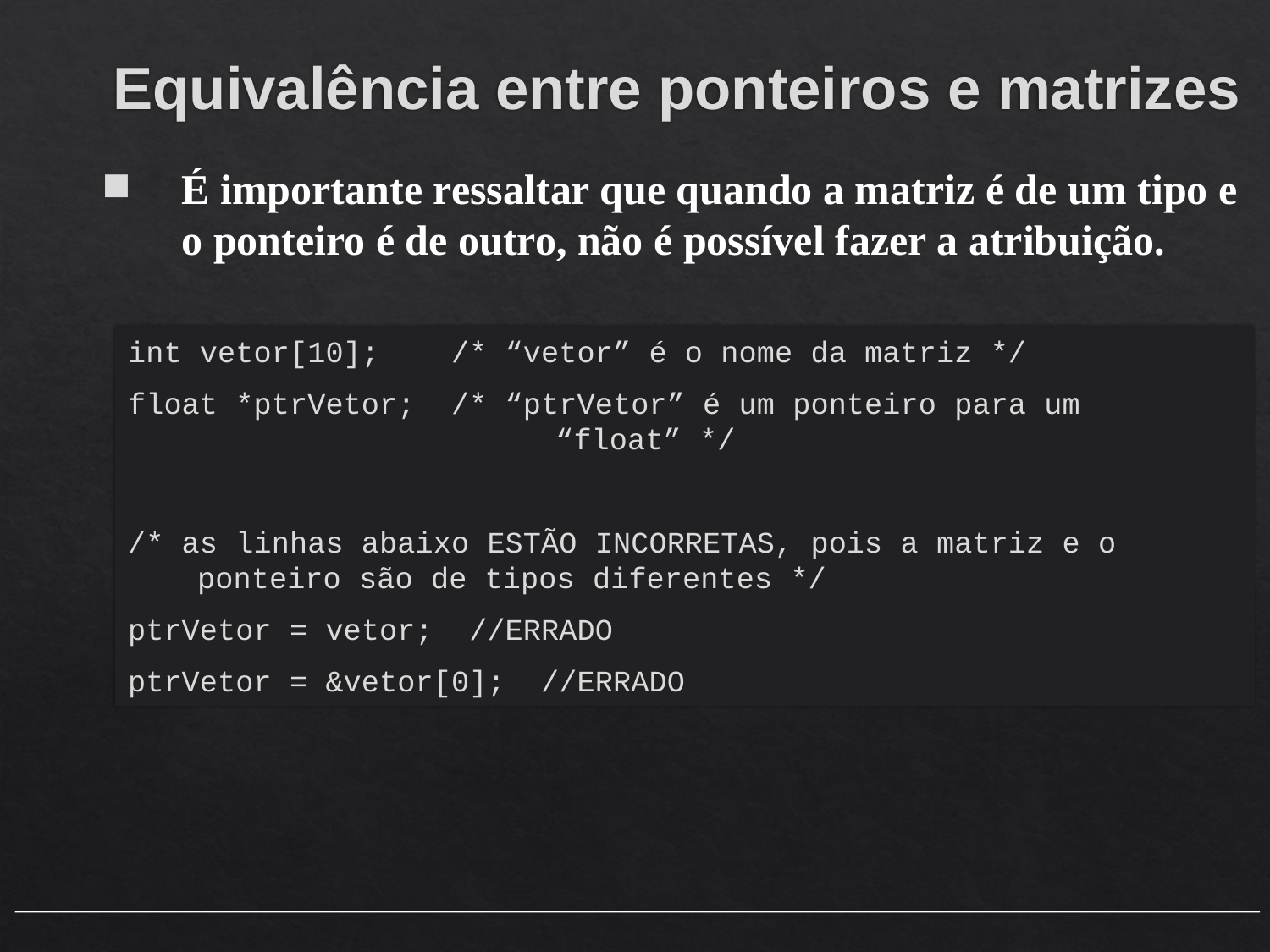

# Equivalência entre ponteiros e matrizes

É importante ressaltar que quando a matriz é de um tipo e o ponteiro é de outro, não é possível fazer a atribuição.
int vetor[10];    /* “vetor” é o nome da matriz */
float *ptrVetor;  /* “ptrVetor” é um ponteiro para um                        			“float” */

/* as linhas abaixo ESTÃO INCORRETAS, pois a matriz e o ponteiro são de tipos diferentes */
ptrVetor = vetor;  //ERRADO
ptrVetor = &vetor[0];  //ERRADO